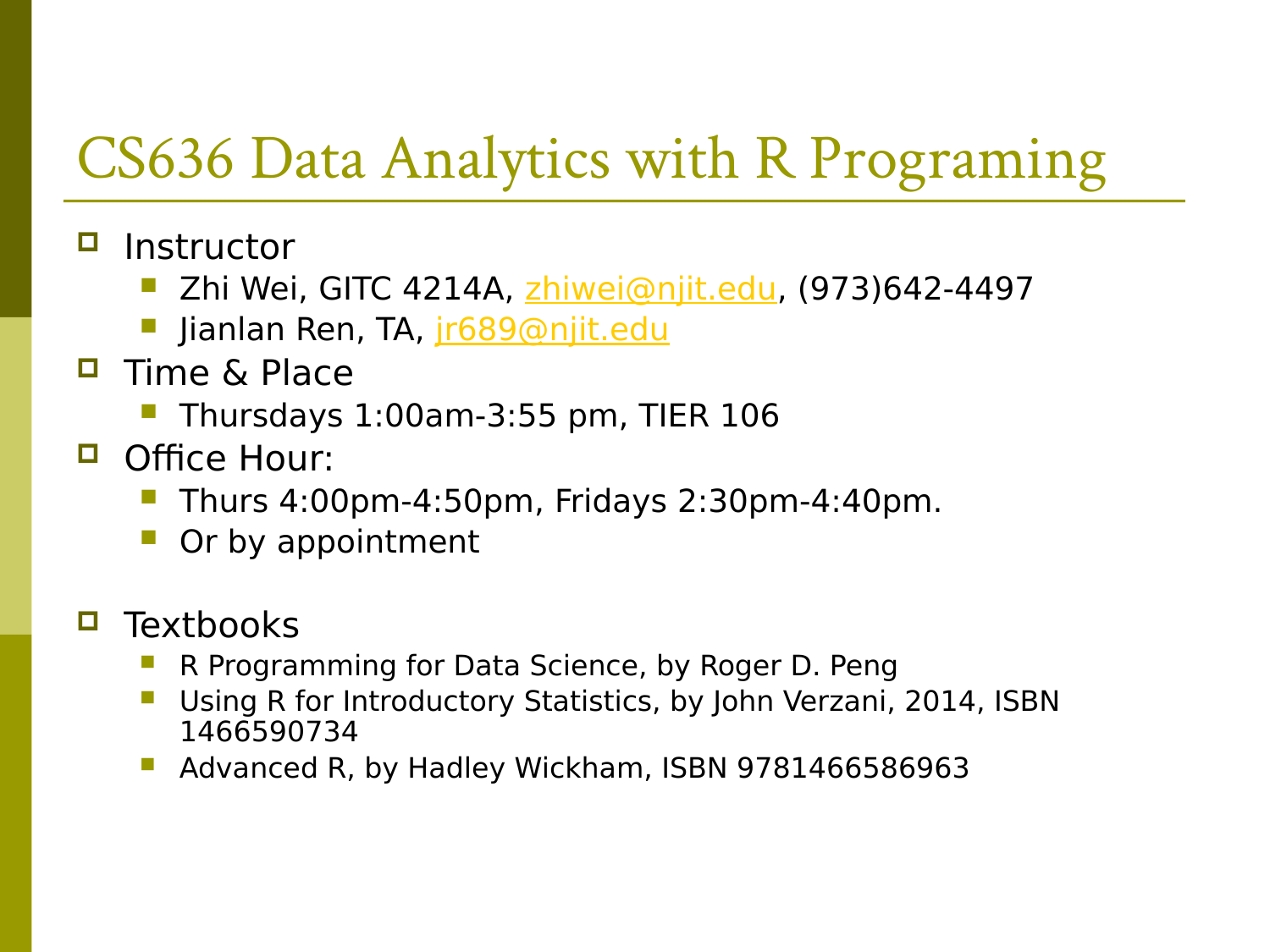

# CS636 Data Analytics with R Programing
Instructor
Zhi Wei, GITC 4214A, zhiwei@njit.edu, (973)642-4497
Jianlan Ren, TA, jr689@njit.edu
Time & Place
Thursdays 1:00am-3:55 pm, TIER 106
Office Hour:
Thurs 4:00pm-4:50pm, Fridays 2:30pm-4:40pm.
Or by appointment

Textbooks
R Programming for Data Science, by Roger D. Peng
Using R for Introductory Statistics, by John Verzani, 2014, ISBN 1466590734
Advanced R, by Hadley Wickham, ISBN 9781466586963